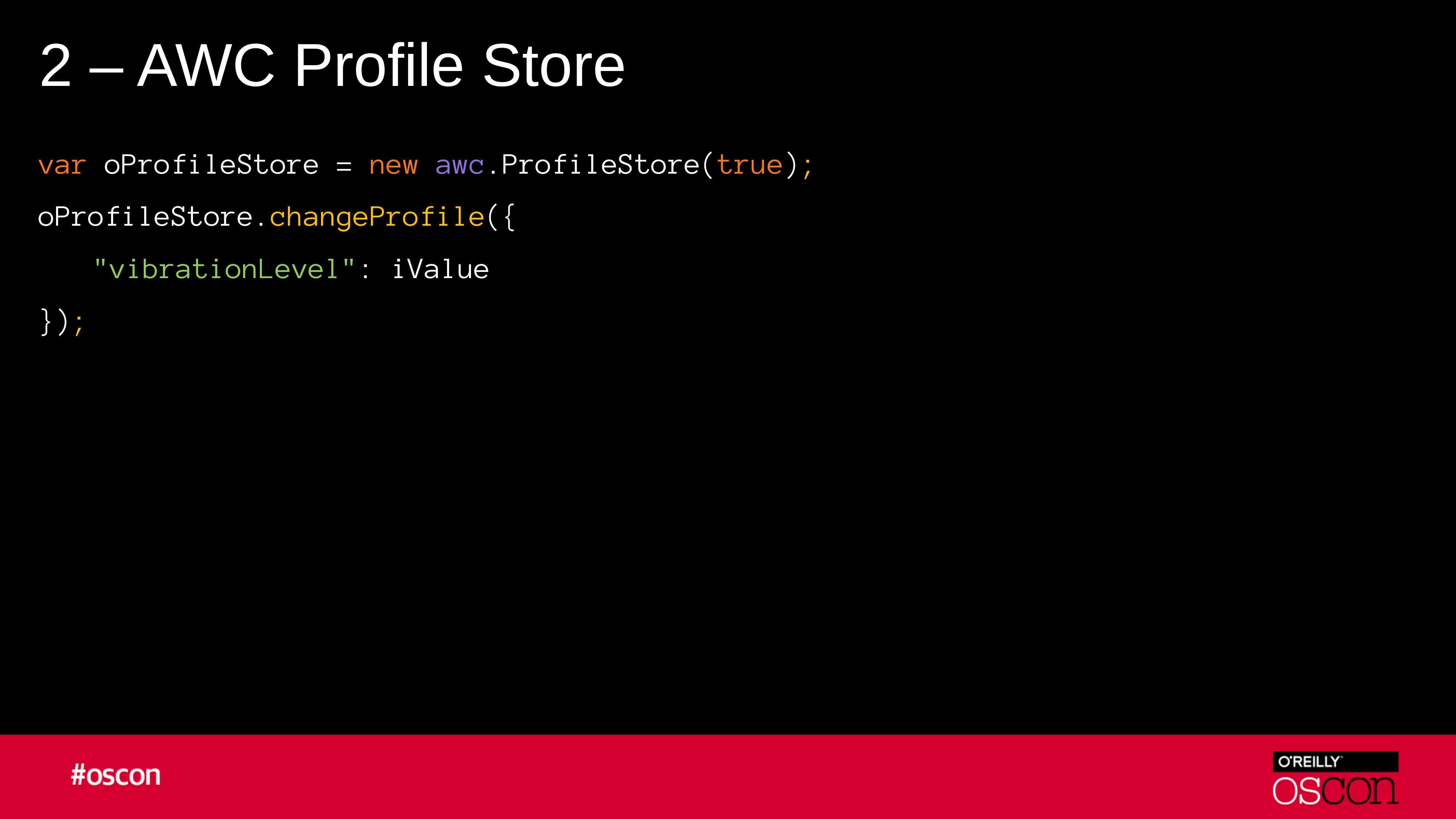

# 2 – AWC Profile Store
var oProfileStore = new awc.ProfileStore(true);
oProfileStore.changeProfile({
	"vibrationLevel": iValue
});